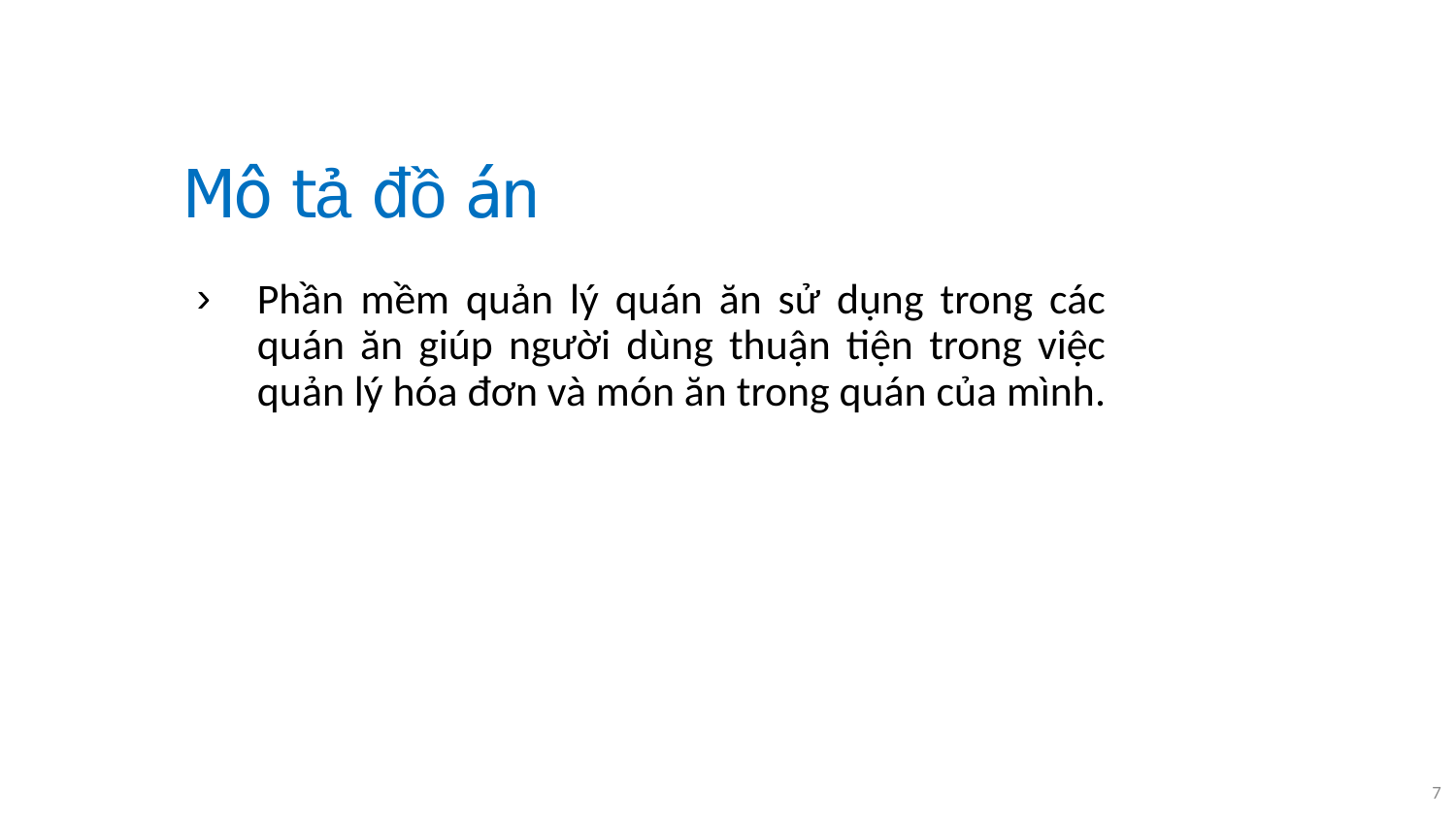

# Mô tả đồ án
Phần mềm quản lý quán ăn sử dụng trong các quán ăn giúp người dùng thuận tiện trong việc quản lý hóa đơn và món ăn trong quán của mình.
7